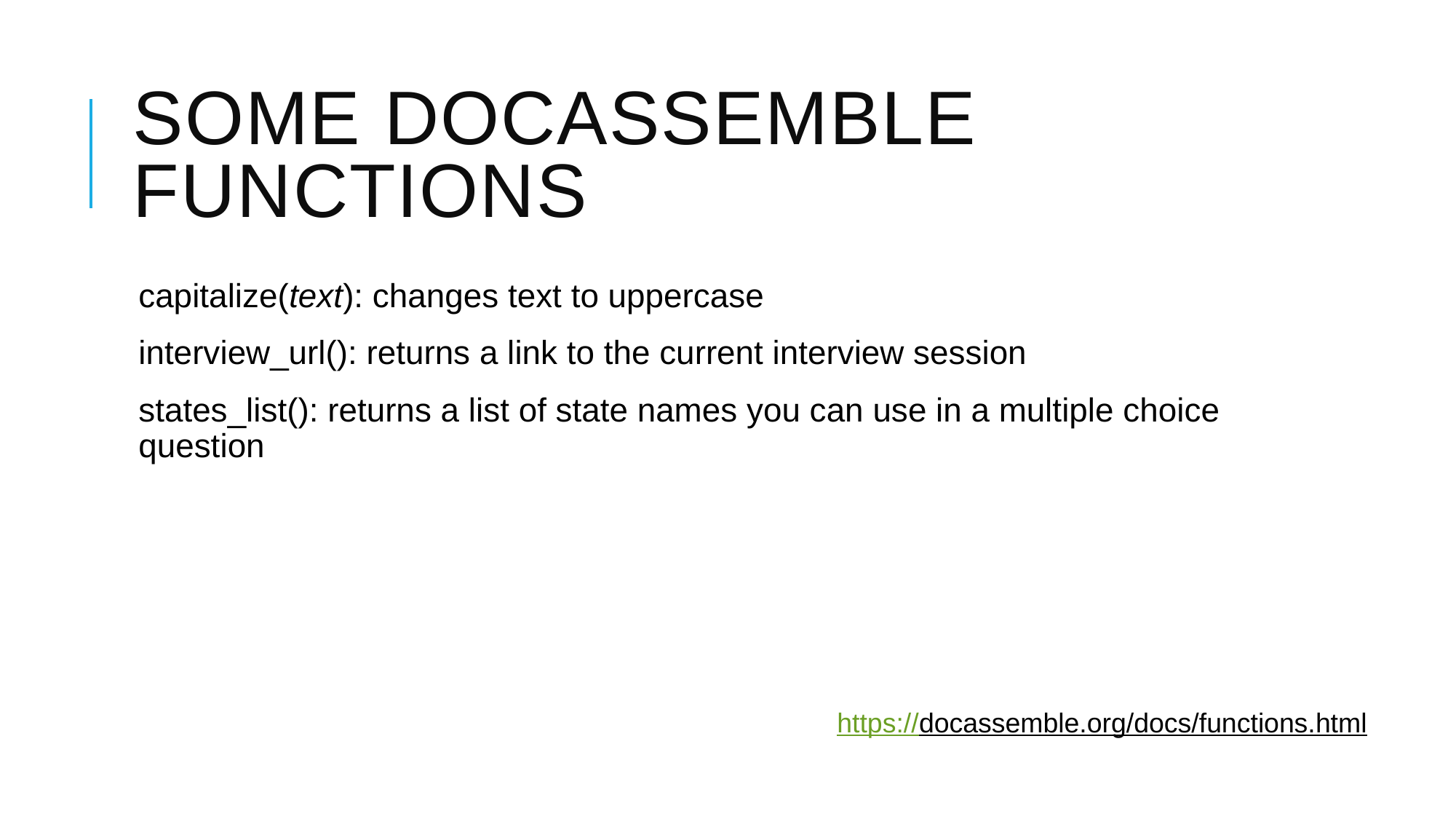

# Some Docassemble Functions
capitalize(text): changes text to uppercase
interview_url(): returns a link to the current interview session
states_list(): returns a list of state names you can use in a multiple choice question
https://docassemble.org/docs/functions.html